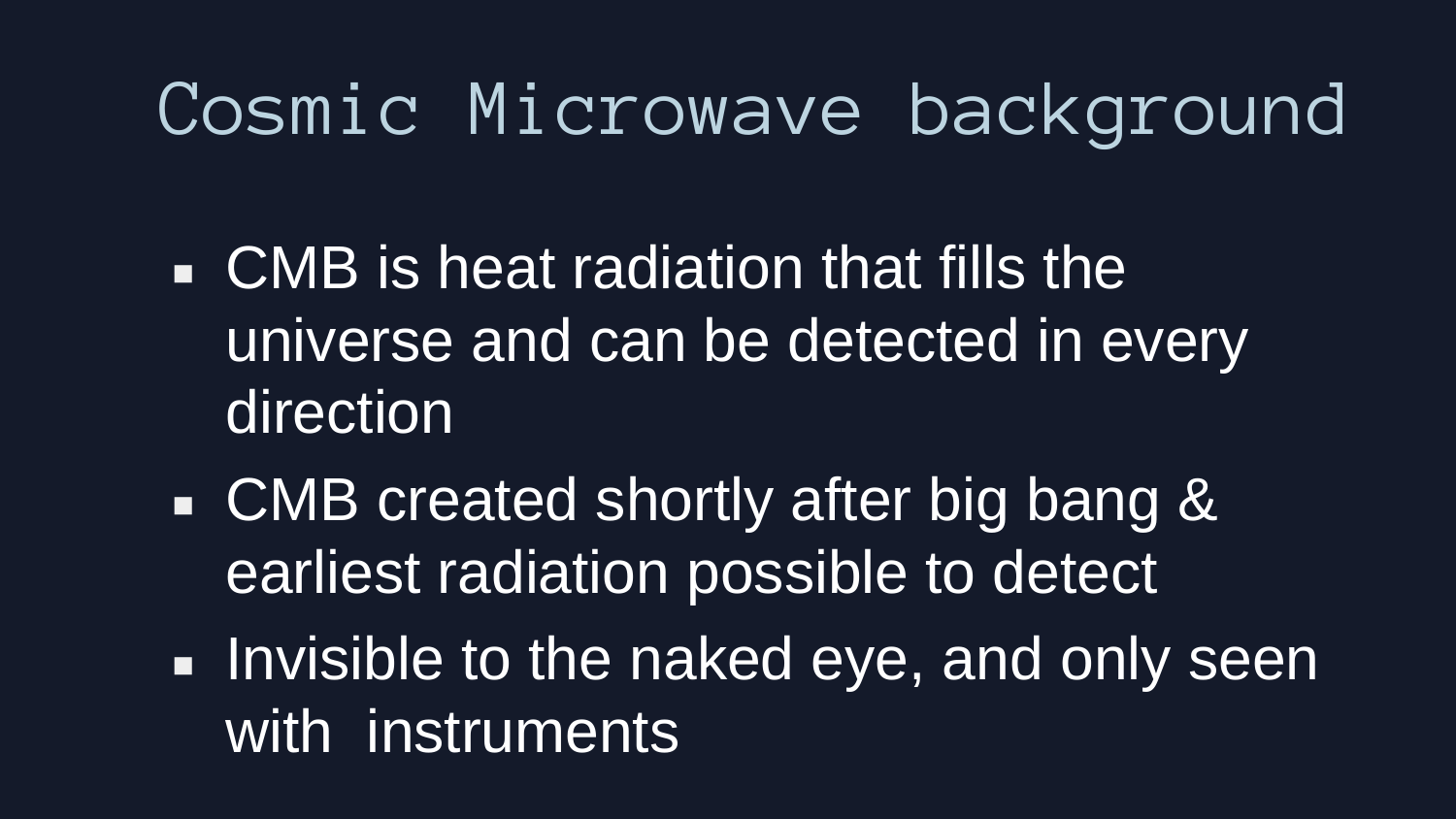

# Cosmic Microwave background
CMB is heat radiation that fills the universe and can be detected in every direction
CMB created shortly after big bang & earliest radiation possible to detect
Invisible to the naked eye, and only seen with  instruments